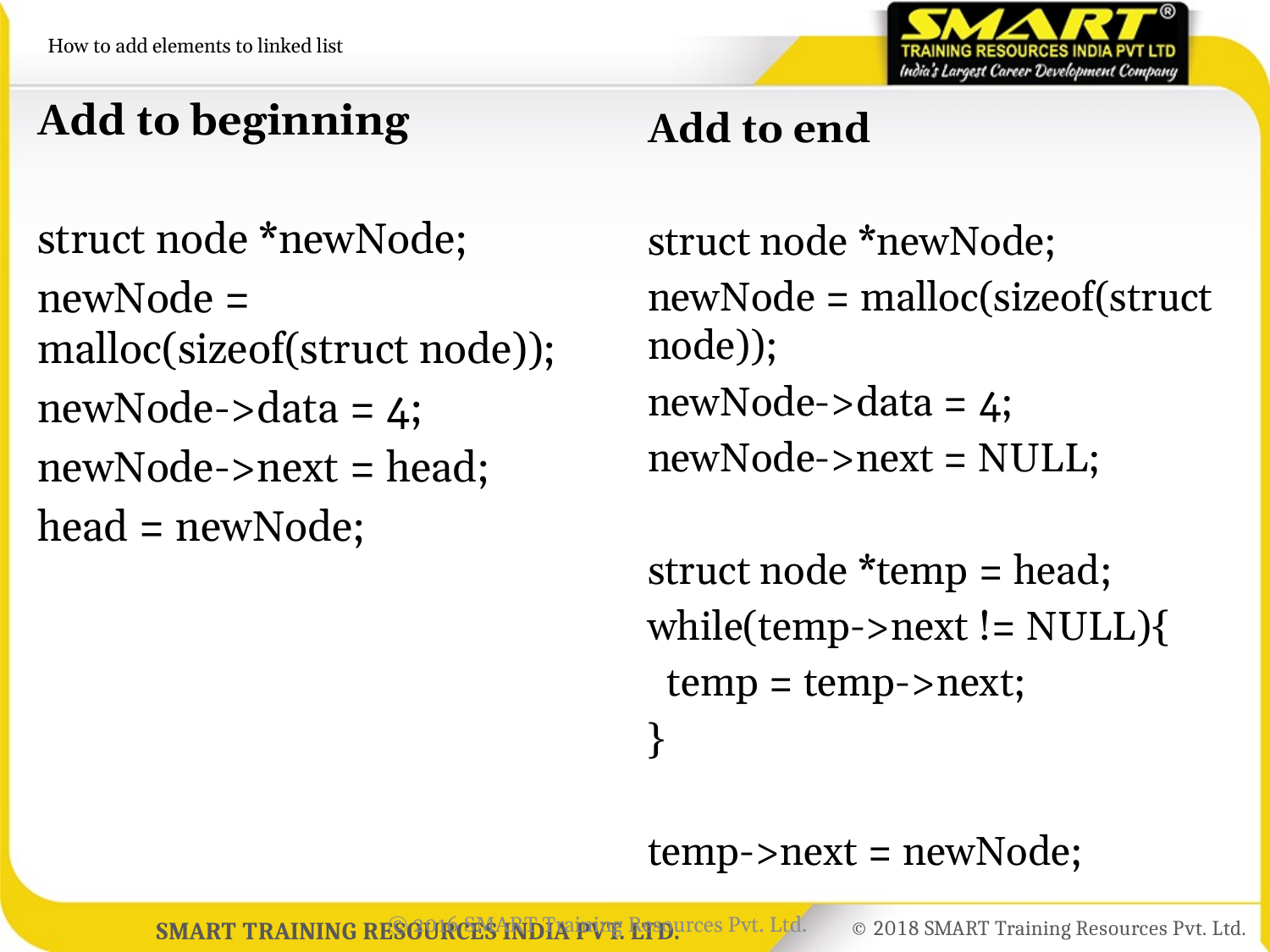

# How to add elements to linked list
Add to beginning

struct node *newNode;
newNode = malloc(sizeof(struct node));
newNode->data = 4;
newNode->next = head;
head = newNode;

Add to end

struct node *newNode;
newNode = malloc(sizeof(struct node));
newNode->data = 4;
newNode->next = NULL;

struct node *temp = head;
while(temp->next != NULL){
  temp = temp->next;
}

temp->next = newNode;

© 2016 SMART Training Resources Pvt. Ltd.